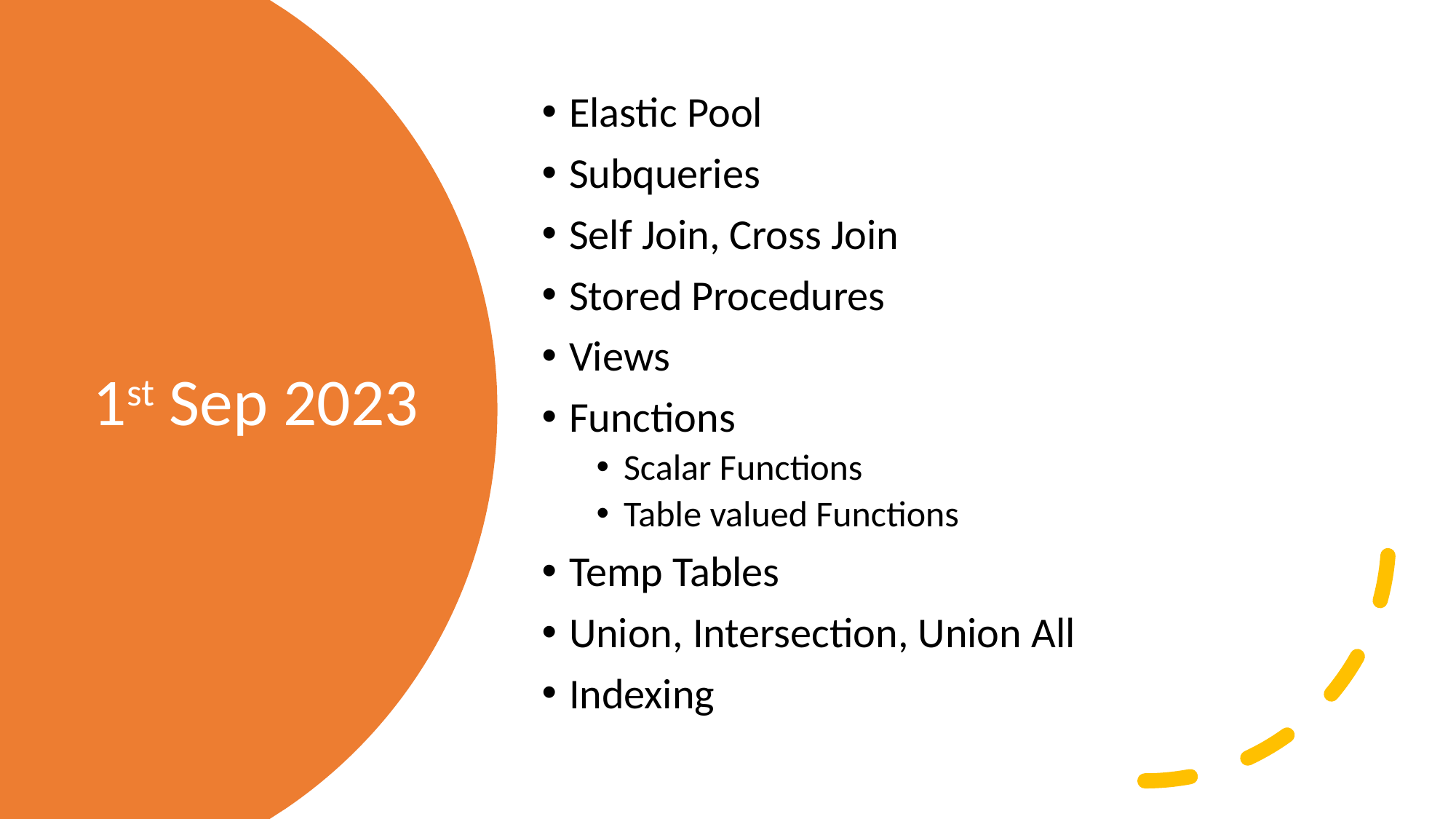

Elastic Pool
Subqueries
Self Join, Cross Join
Stored Procedures
Views
Functions
Scalar Functions
Table valued Functions
Temp Tables
Union, Intersection, Union All
Indexing
# 1st Sep 2023